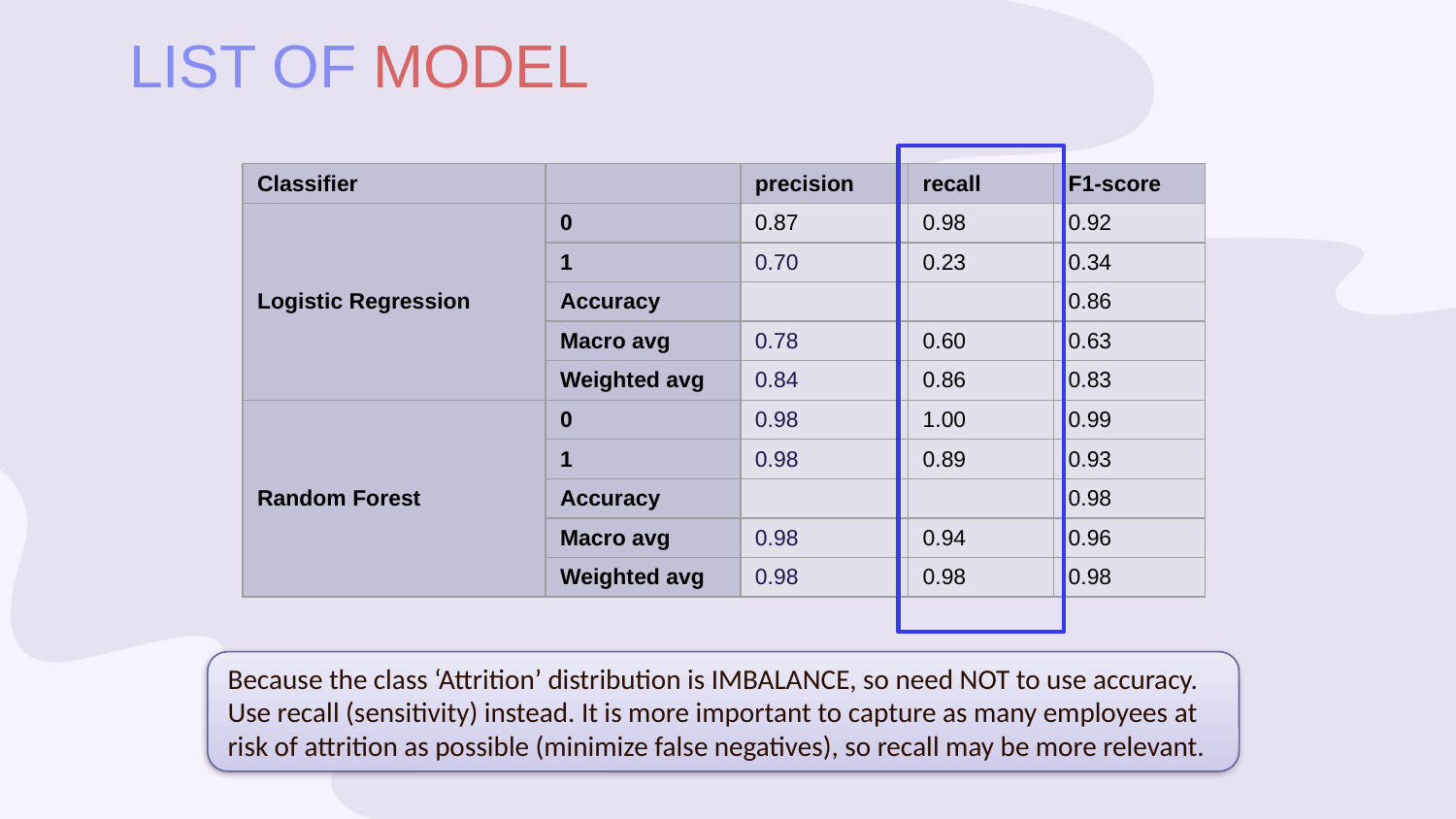

# LIST OF MODEL

| Classifier |  | precision | recall | F1-score |
| --- | --- | --- | --- | --- |
| Logistic Regression | 0 | 0.87 | 0.98 | 0.92 |
|  | 1 | 0.70 | 0.23 | 0.34 |
|  | Accuracy |  |  | 0.86 |
|  | Macro avg | 0.78 | 0.60 | 0.63 |
|  | Weighted avg | 0.84 | 0.86 | 0.83 |
| Random Forest | 0 | 0.98 | 1.00 | 0.99 |
|  | 1 | 0.98 | 0.89 | 0.93 |
|  | Accuracy |  |  | 0.98 |
|  | Macro avg | 0.98 | 0.94 | 0.96 |
|  | Weighted avg | 0.98 | 0.98 | 0.98 |
Because the class ‘Attrition’ distribution is IMBALANCE, so need NOT to use accuracy. Use recall (sensitivity) instead. It is more important to capture as many employees at risk of attrition as possible (minimize false negatives), so recall may be more relevant.